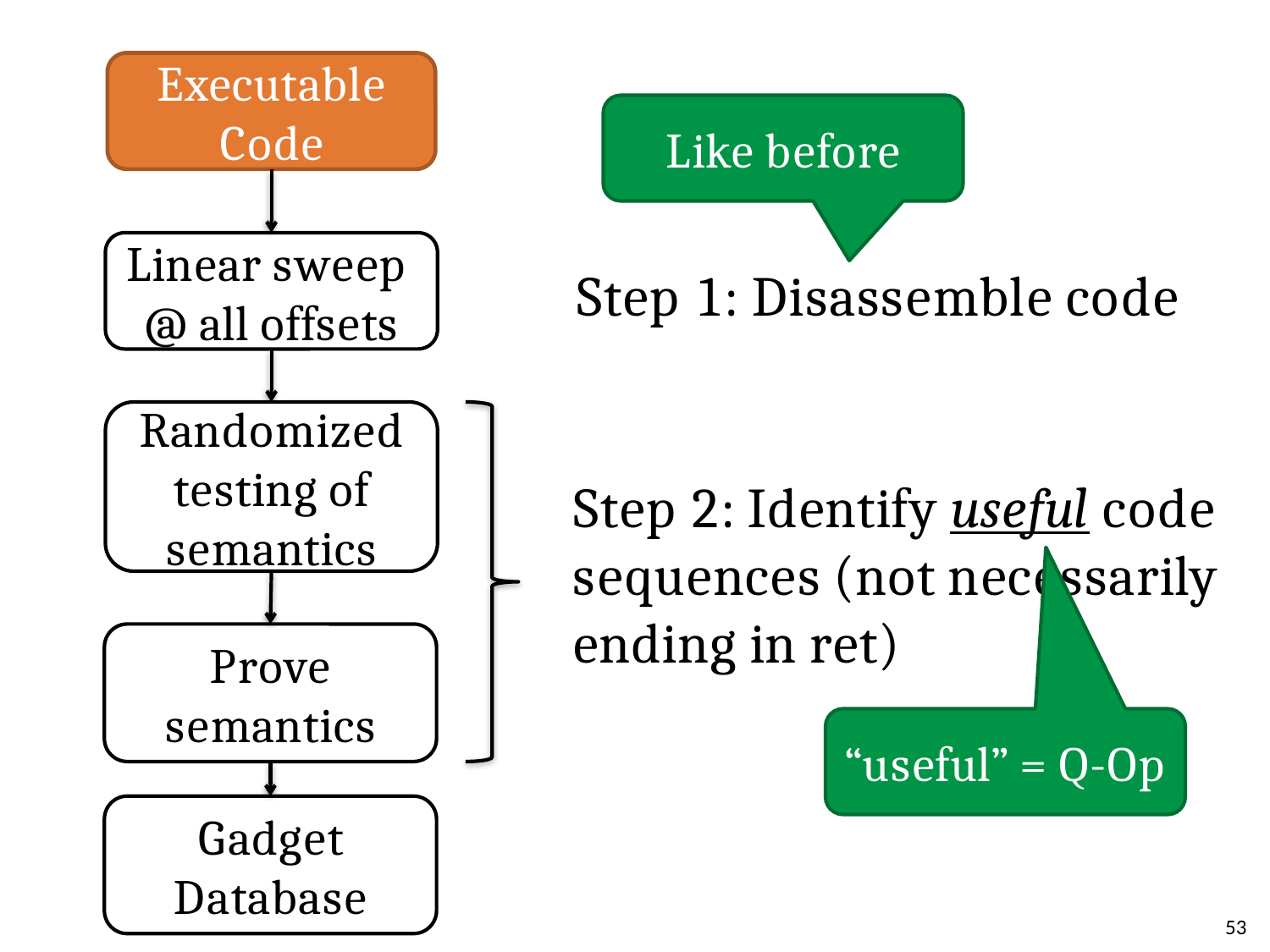

Executable Code
Like before
Linear sweep
@ all offsets
Step 1: Disassemble code
Randomized testing of semantics

Step 2: Identify useful code
sequences (not necessarily ending in ret)
Prove semantics
“useful” = Q-Op
Gadget
Database
53